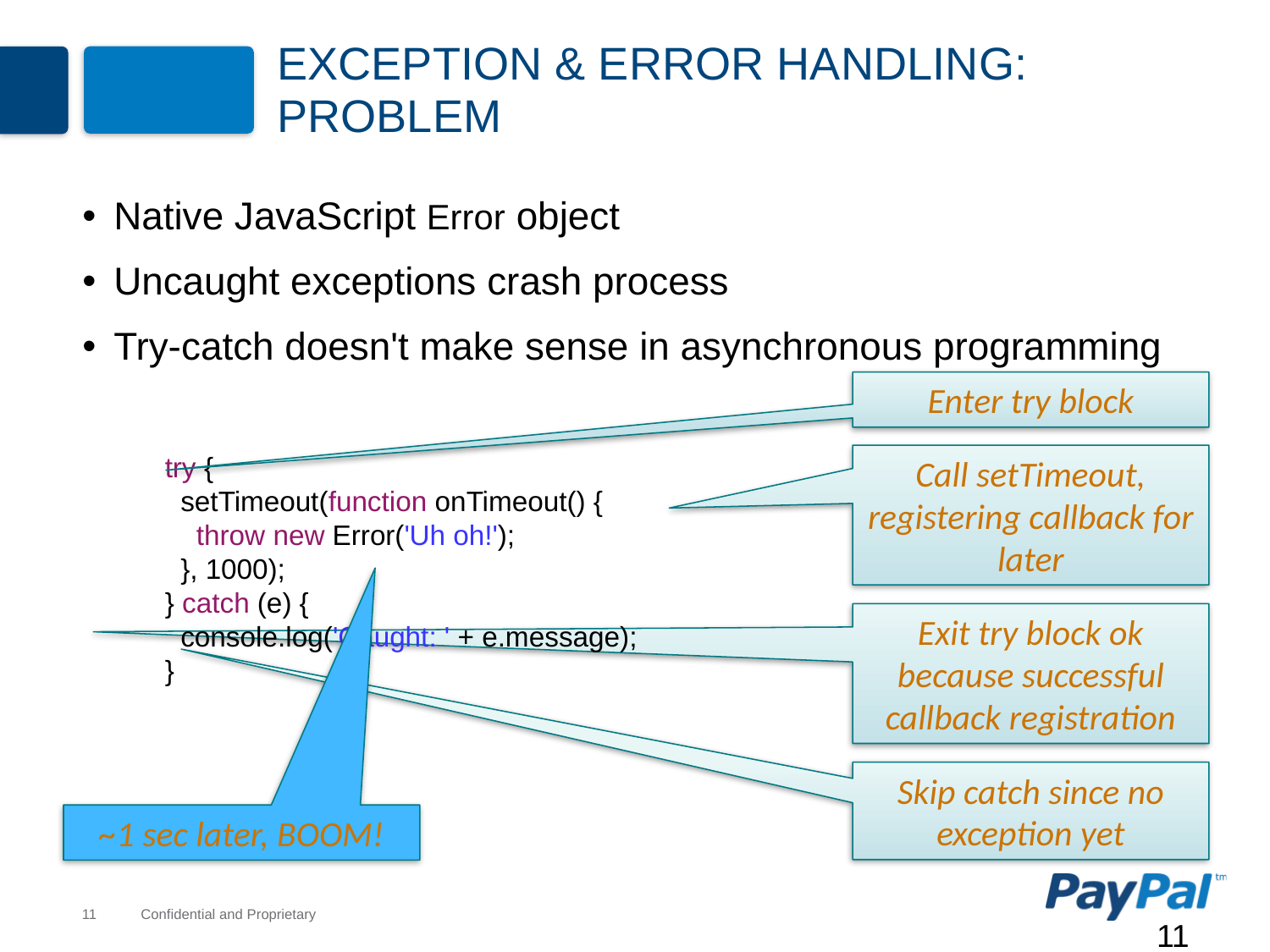

# Exception & Error Handling:  Problem
Native JavaScript Error object
Uncaught exceptions crash process
Try-catch doesn't make sense in asynchronous programming
Enter try block
try {
  setTimeout(function onTimeout() {
    throw new Error('Uh oh!');
  }, 1000);
} catch (e) {
  console.log('Caught: ' + e.message);
}
Call setTimeout, registering callback for later
Exit try block ok because successful callback registration
Skip catch since no exception yet
~1 sec later, BOOM!
11